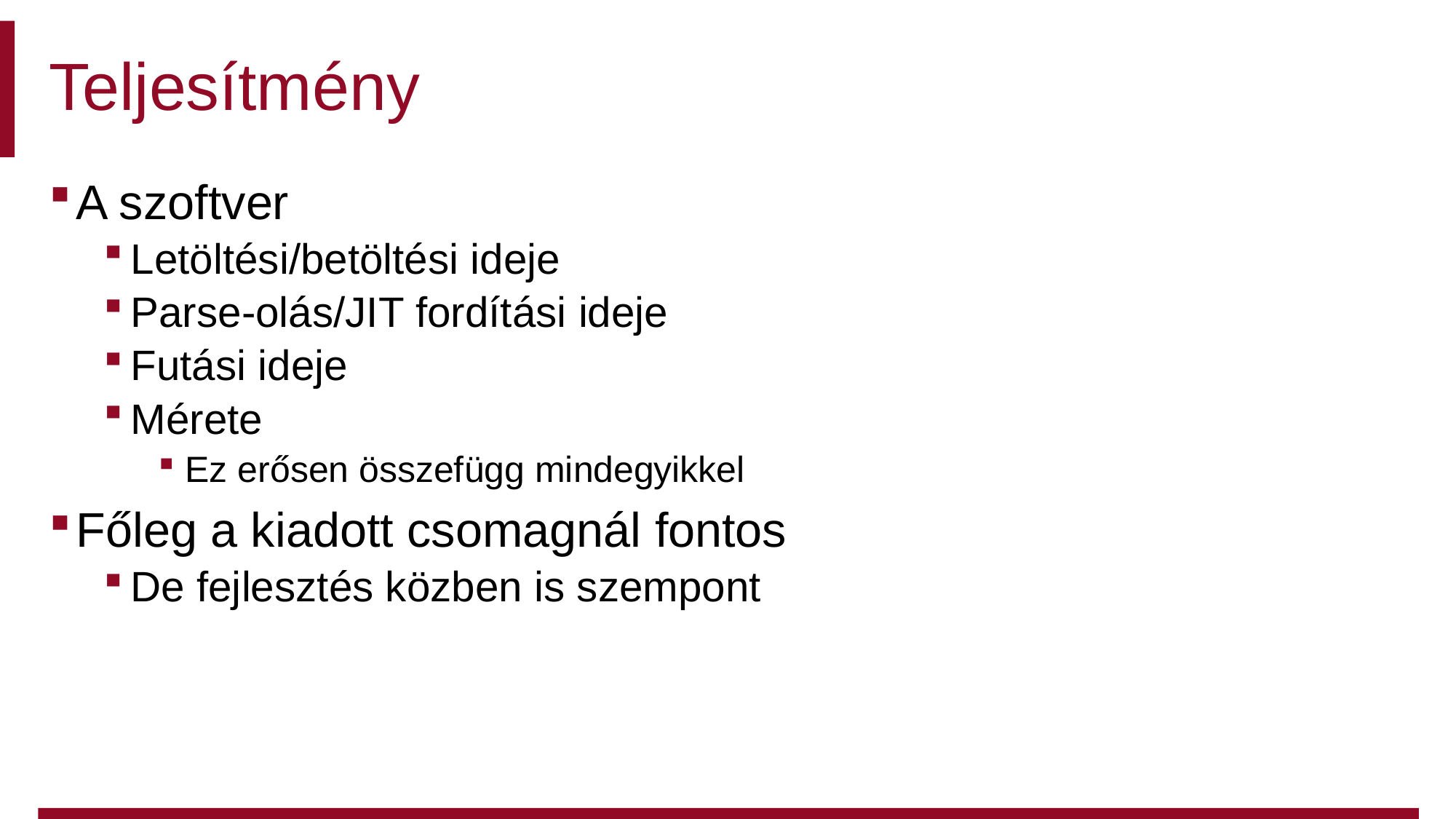

# Teljesítmény
A szoftver
Letöltési/betöltési ideje
Parse-olás/JIT fordítási ideje
Futási ideje
Mérete
Ez erősen összefügg mindegyikkel
Főleg a kiadott csomagnál fontos
De fejlesztés közben is szempont